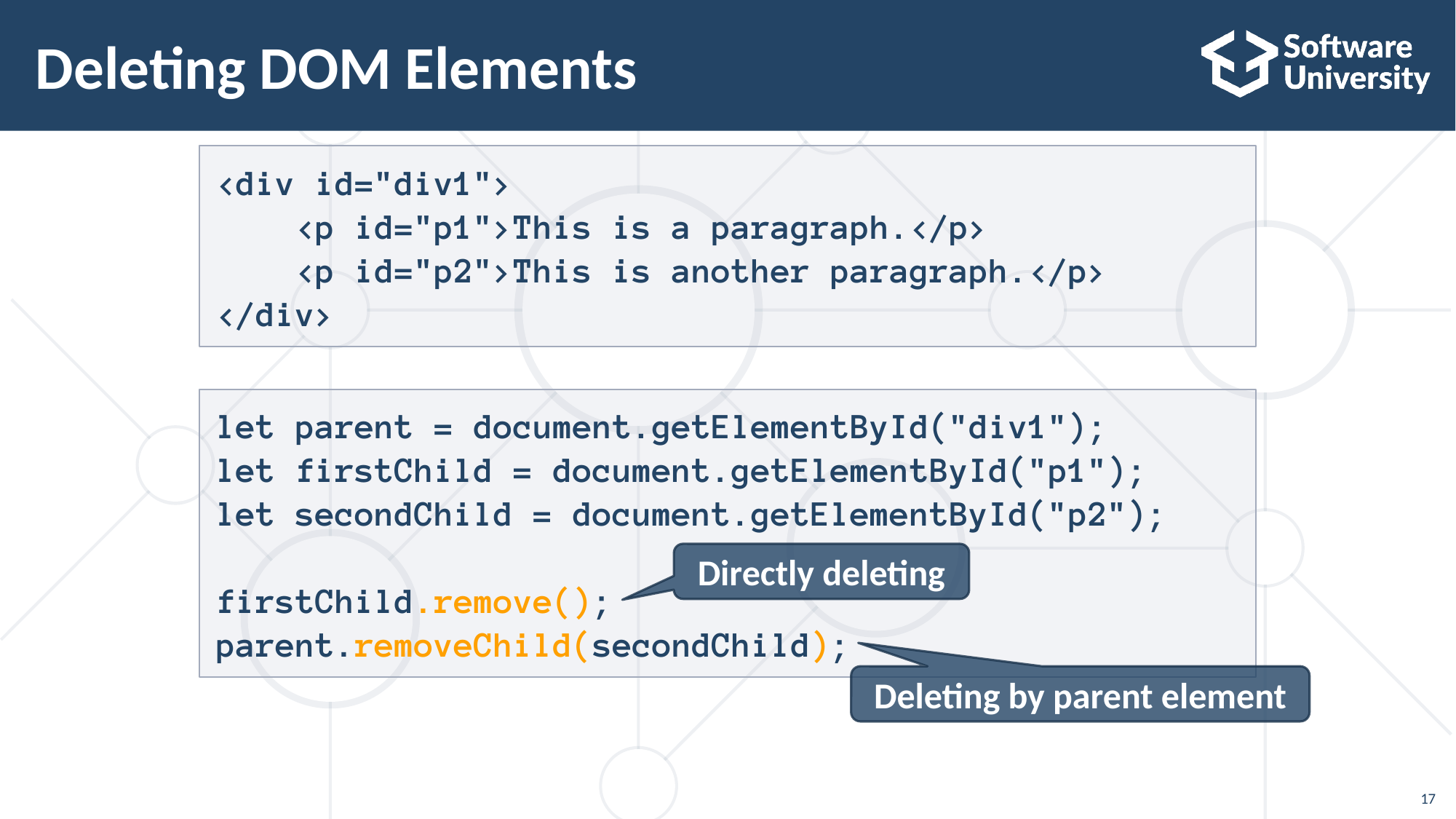

# Deleting DOM Elements
<div id="div1">
    <p id="p1">This is a paragraph.</p>
    <p id="p2">This is another paragraph.</p>
</div>
let parent = document.getElementById("div1");
let firstChild = document.getElementById("p1");
let secondChild = document.getElementById("p2");
firstChild.remove();
parent.removeChild(secondChild);
Directly deleting
Deleting by parent element
17